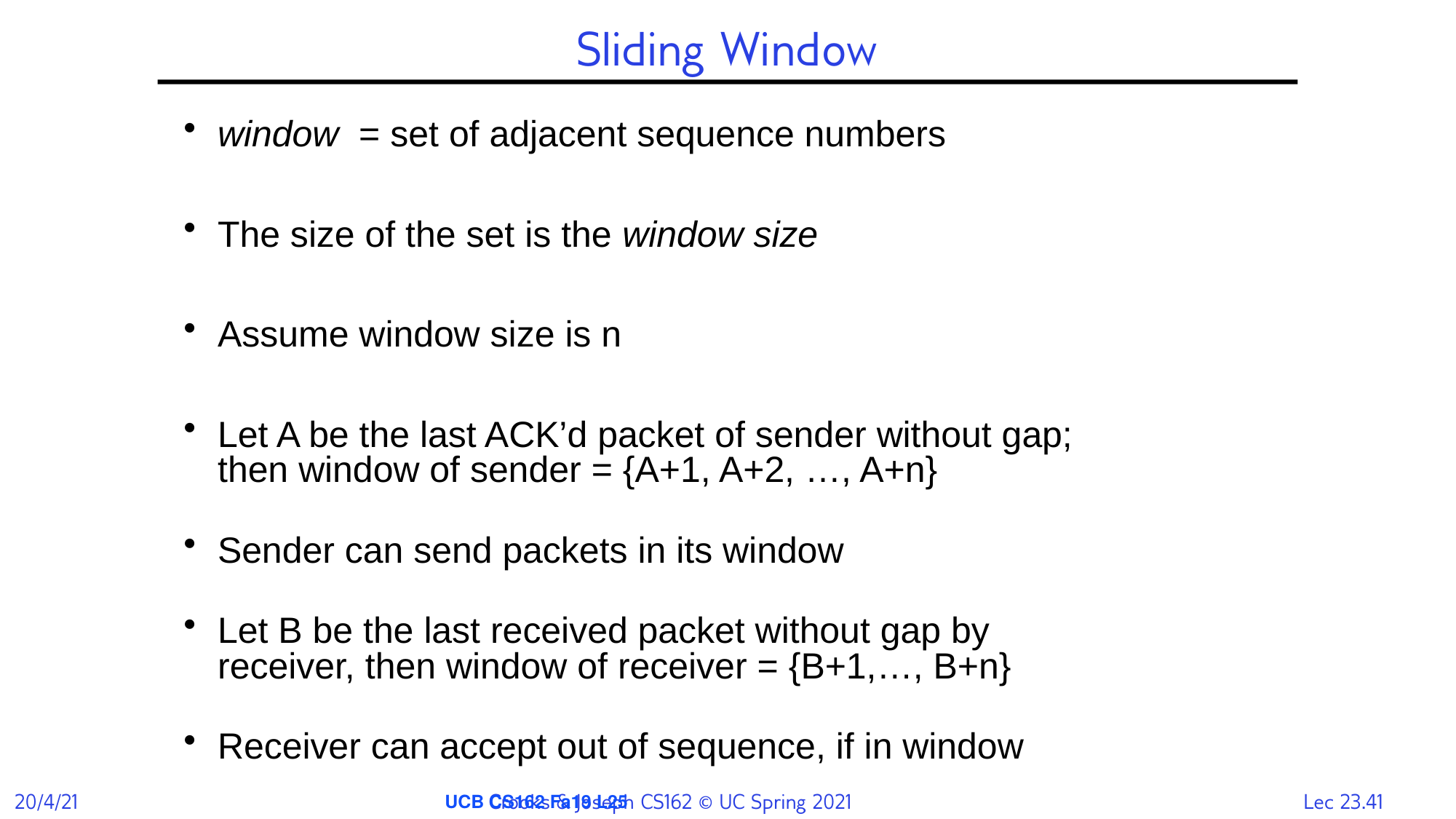

# Sliding Window
window  = set of adjacent sequence numbers

The size of the set is the window size

Assume window size is n

Let A be the last ACK’d packet of sender without gap; then window of sender = {A+1, A+2, …, A+n}
Sender can send packets in its window
Let B be the last received packet without gap by receiver, then window of receiver = {B+1,…, B+n}
Receiver can accept out of sequence, if in window
UCB CS162 Fa19 L25